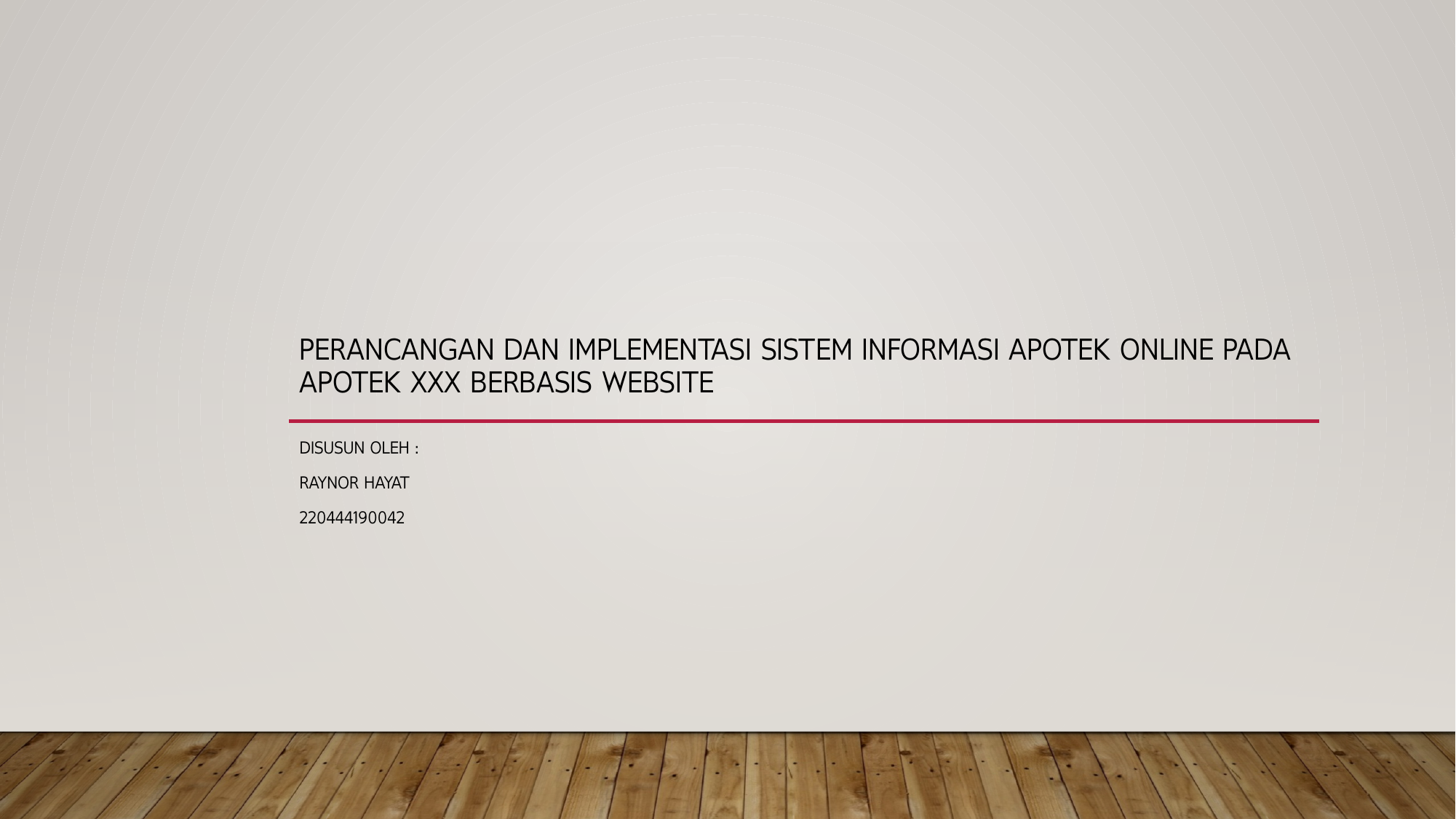

# Perancangan dan Implementasi Sistem Informasi Apotek Online pada Apotek XXX Berbasis Website
Disusun oleh :
Raynor Hayat
220444190042